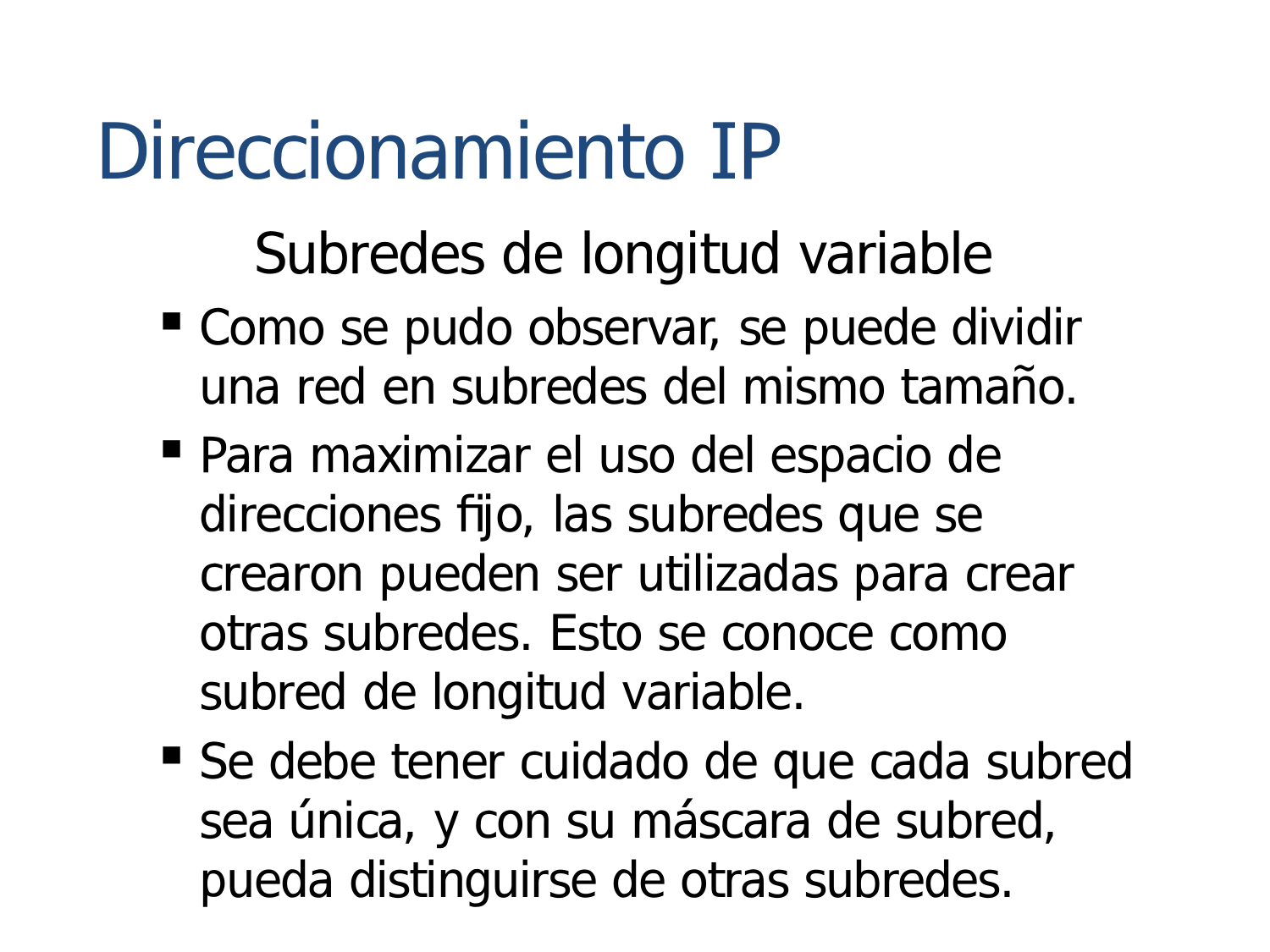

Direccionamiento IP
Subredes de longitud variable
Como se pudo observar, se puede dividir una red en subredes del mismo tamaño.
Para maximizar el uso del espacio de direcciones fijo, las subredes que se crearon pueden ser utilizadas para crear otras subredes. Esto se conoce como subred de longitud variable.
Se debe tener cuidado de que cada subred sea única, y con su máscara de subred, pueda distinguirse de otras subredes.